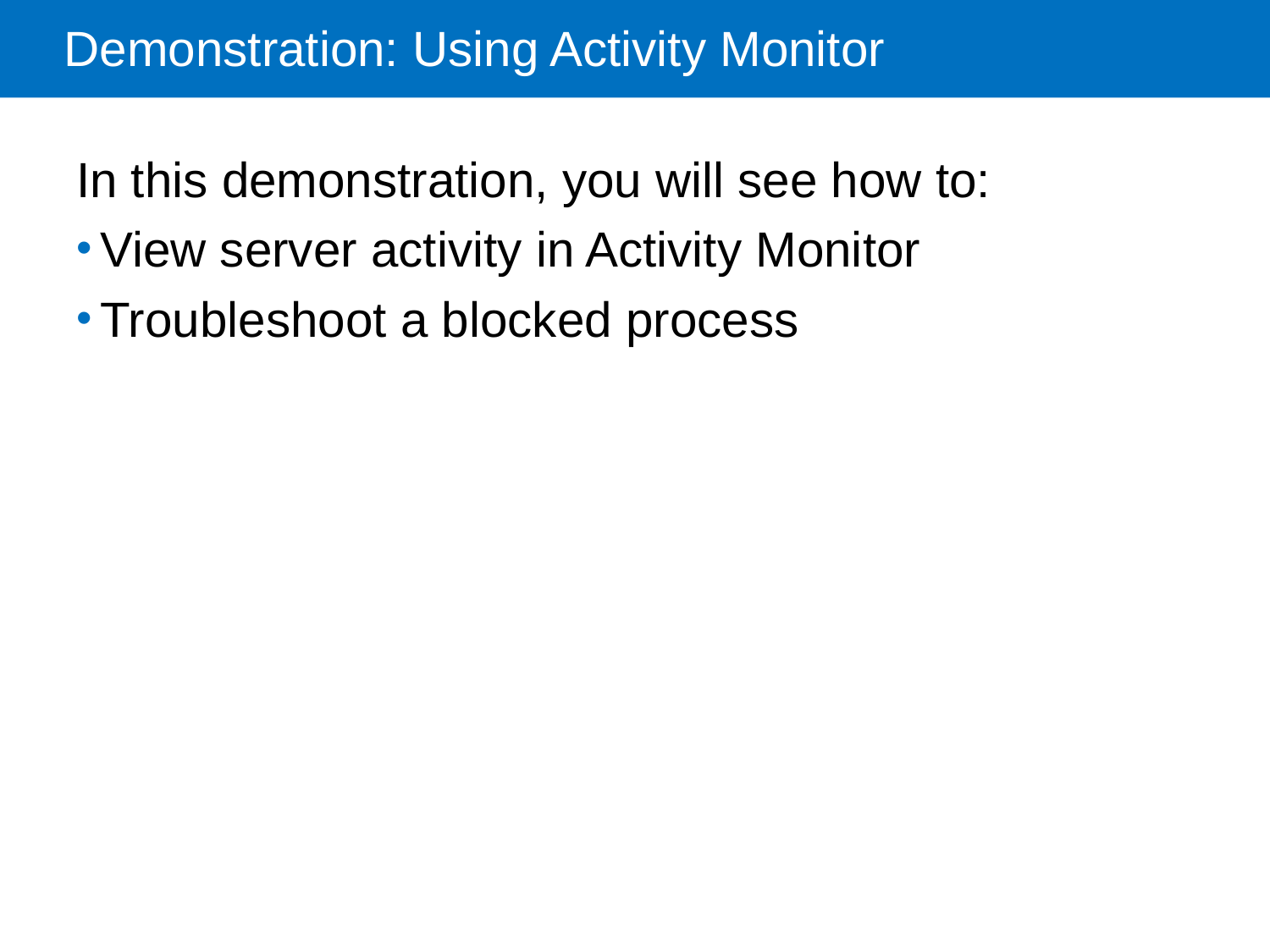

# Demonstration: Using Activity Monitor
In this demonstration, you will see how to:
View server activity in Activity Monitor
Troubleshoot a blocked process